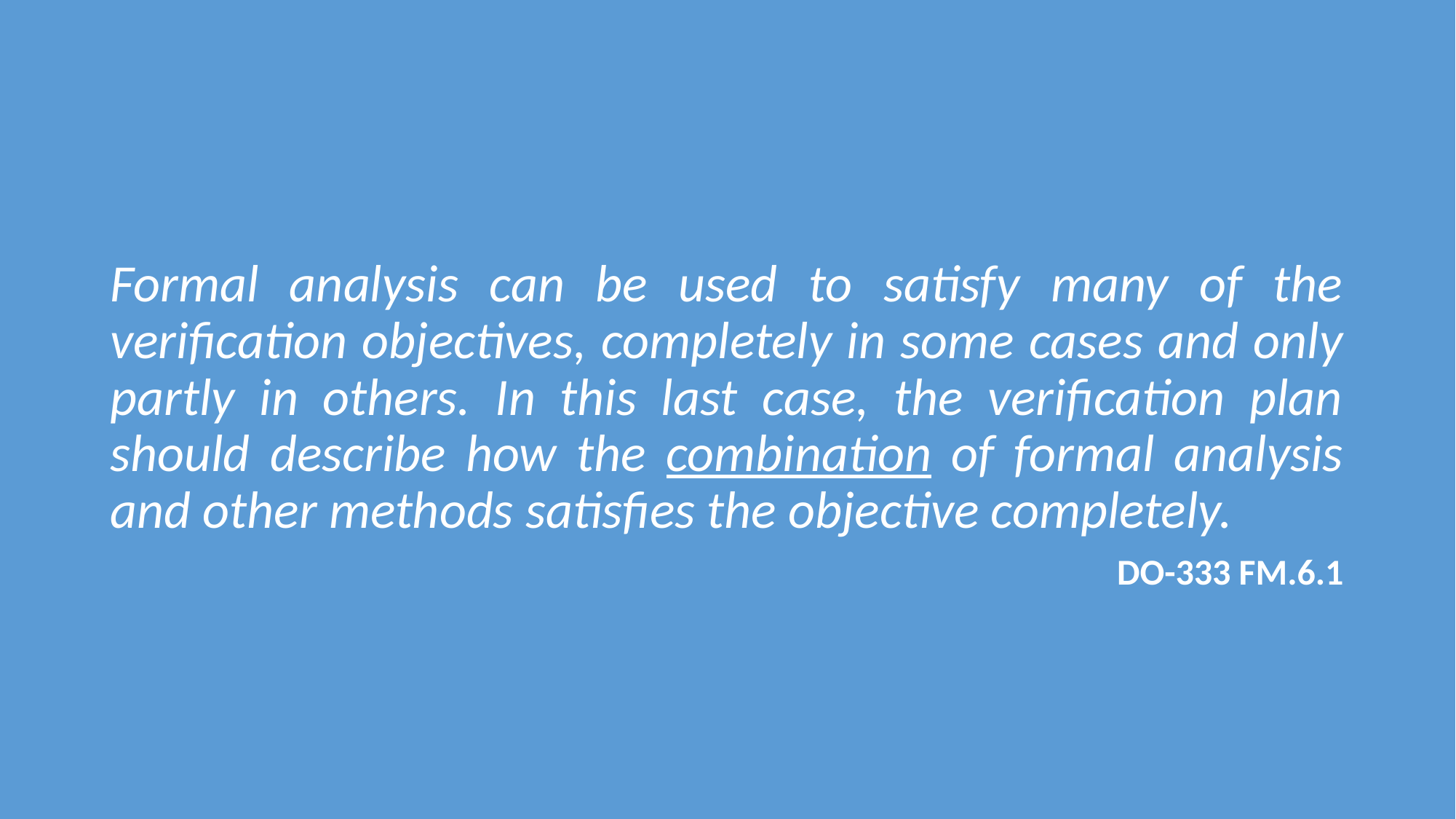

# Formal analysis can be used to satisfy many of the verification objectives, completely in some cases and only partly in others. In this last case, the verification plan should describe how the combination of formal analysis and other methods satisfies the objective completely.
DO-333 FM.6.1